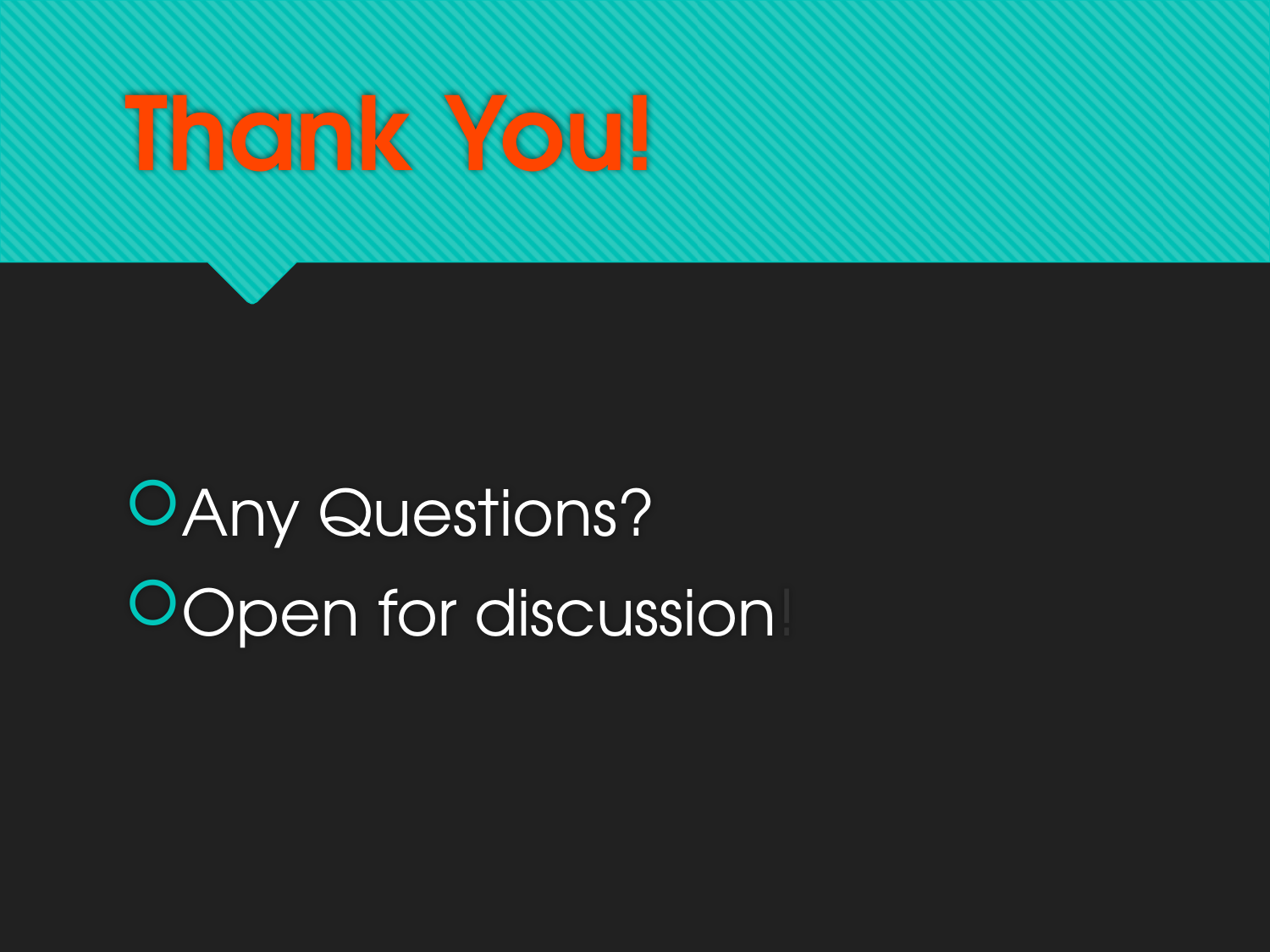

# Thank You!
Any Questions?
Open for discussion!